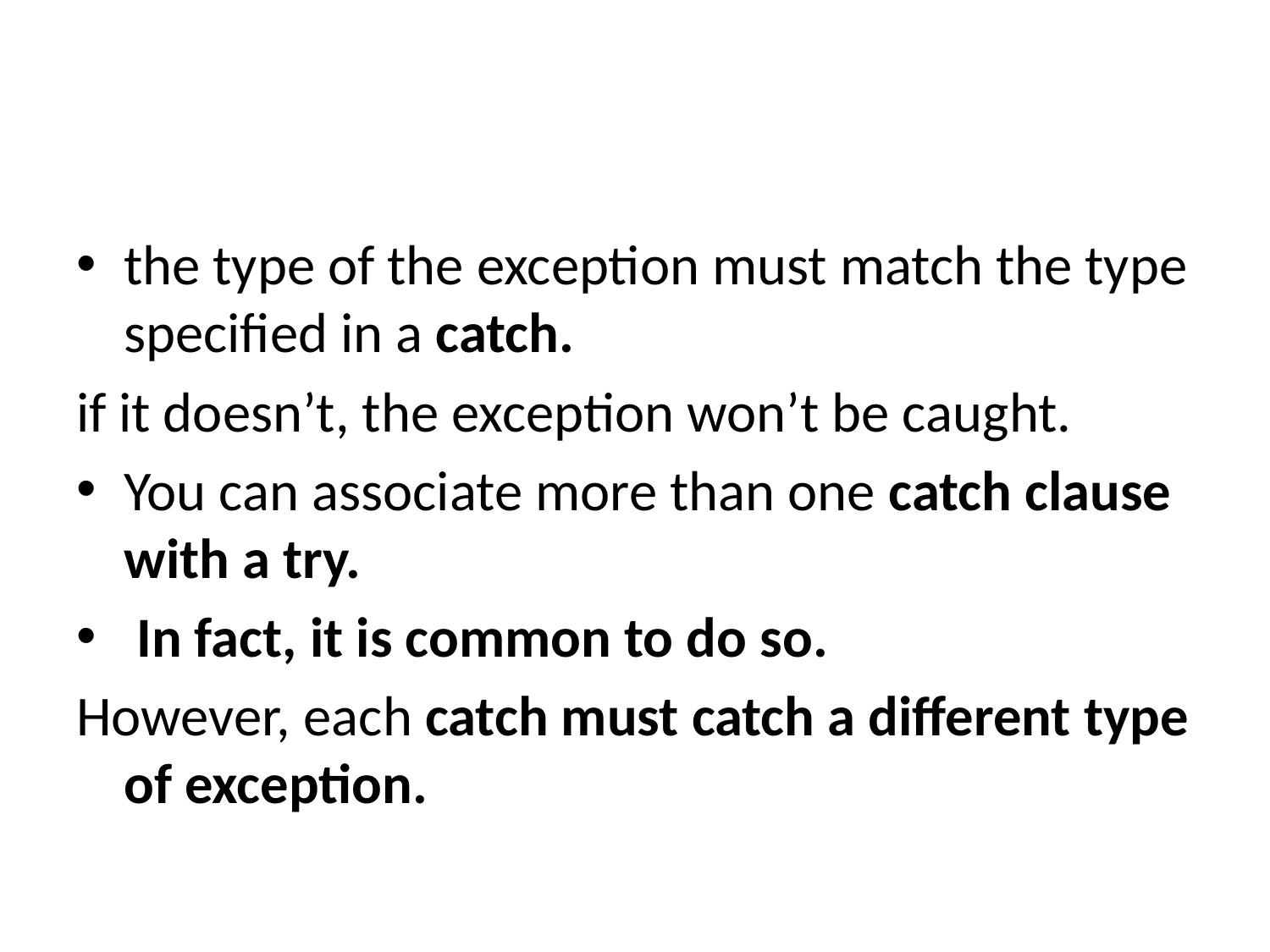

#
the type of the exception must match the type specified in a catch.
if it doesn’t, the exception won’t be caught.
You can associate more than one catch clause with a try.
 In fact, it is common to do so.
However, each catch must catch a different type of exception.